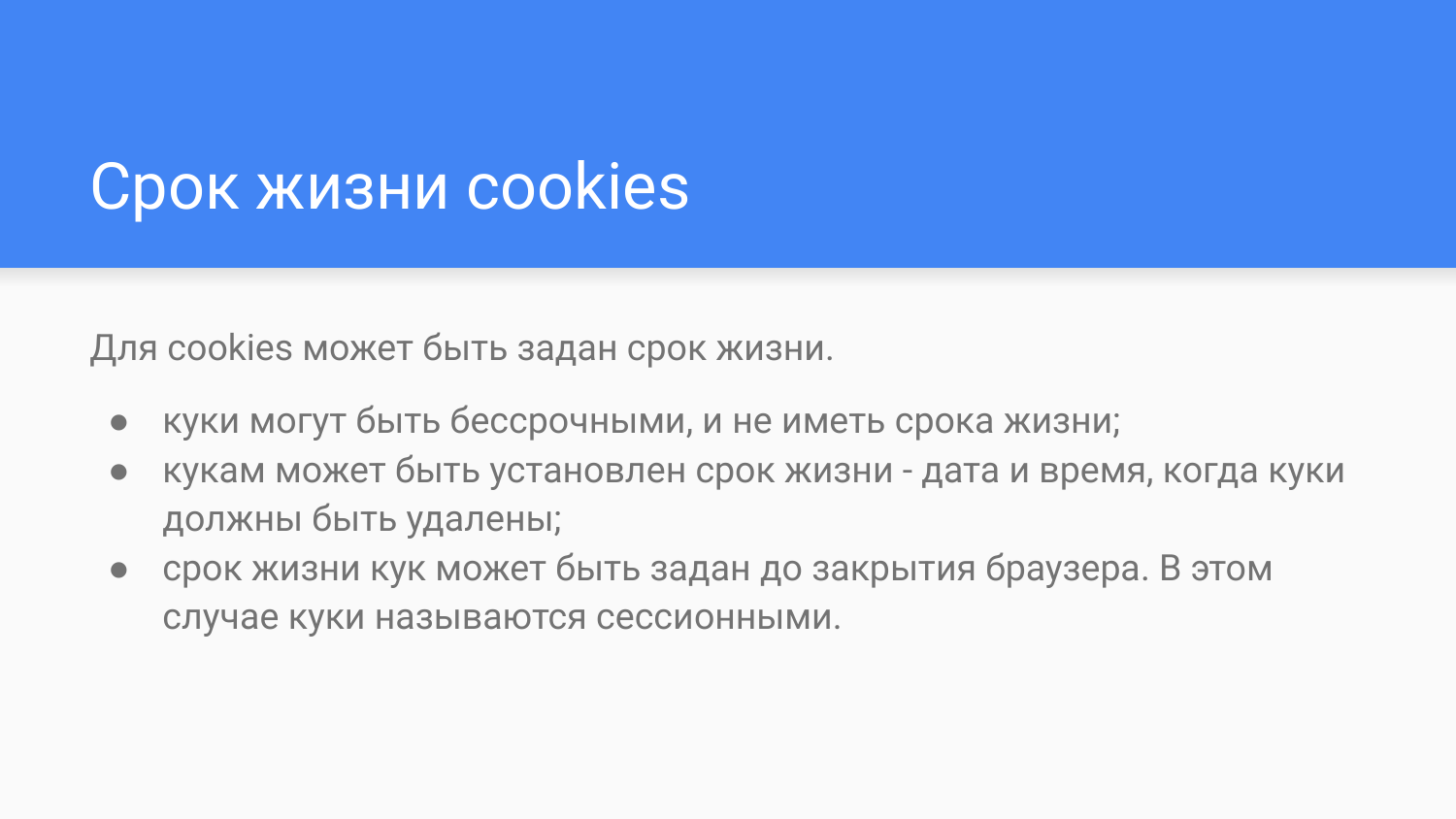

# Срок жизни cookies
Для cookies может быть задан срок жизни.
куки могут быть бессрочными, и не иметь срока жизни;
кукам может быть установлен срок жизни - дата и время, когда куки должны быть удалены;
срок жизни кук может быть задан до закрытия браузера. В этом случае куки называются сессионными.